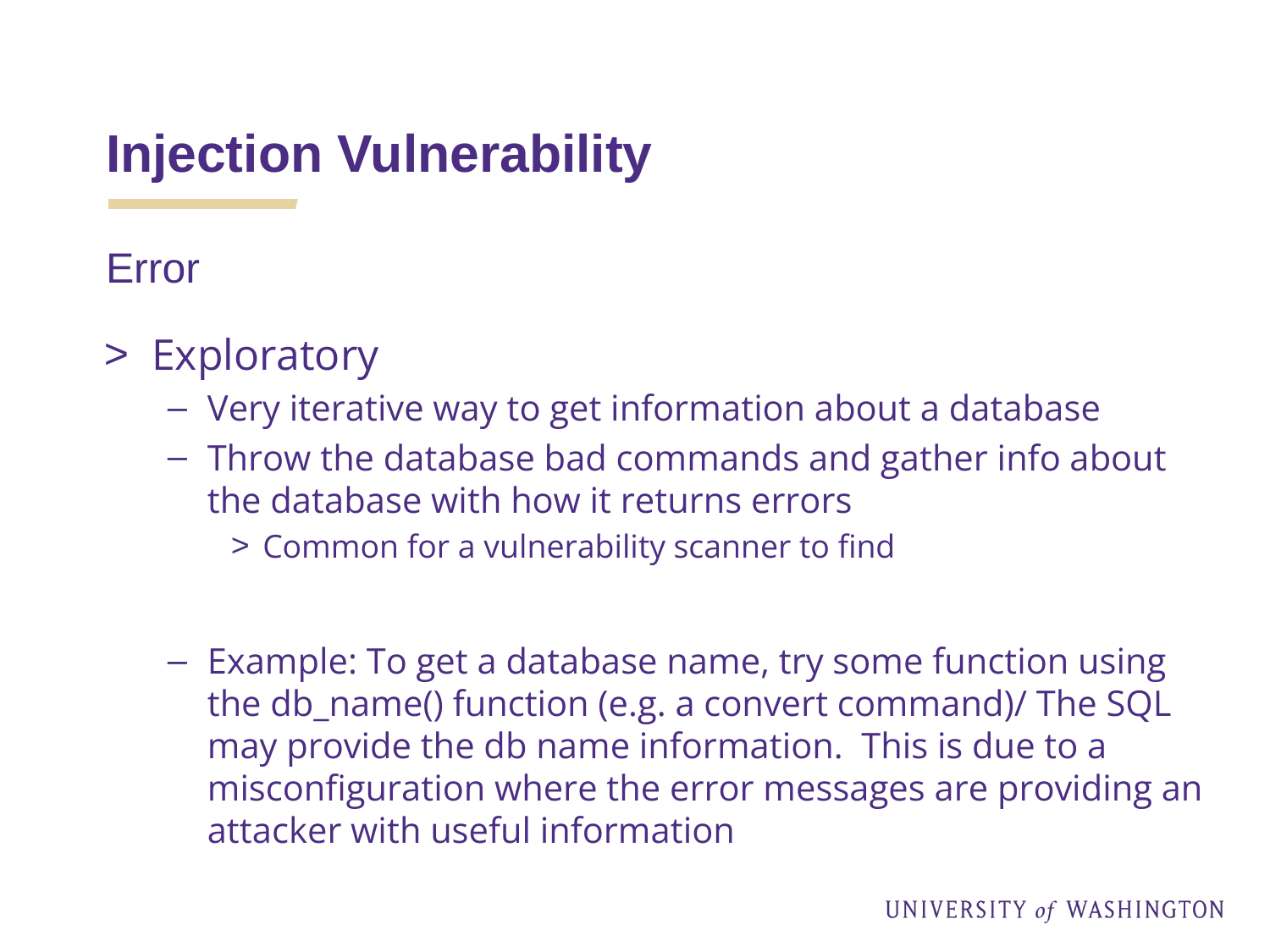

# Injection Vulnerability
Error
Exploratory
Very iterative way to get information about a database
Throw the database bad commands and gather info about the database with how it returns errors
Common for a vulnerability scanner to find

Example: To get a database name, try some function using the db_name() function (e.g. a convert command)/ The SQL may provide the db name information.  This is due to a misconfiguration where the error messages are providing an attacker with useful information